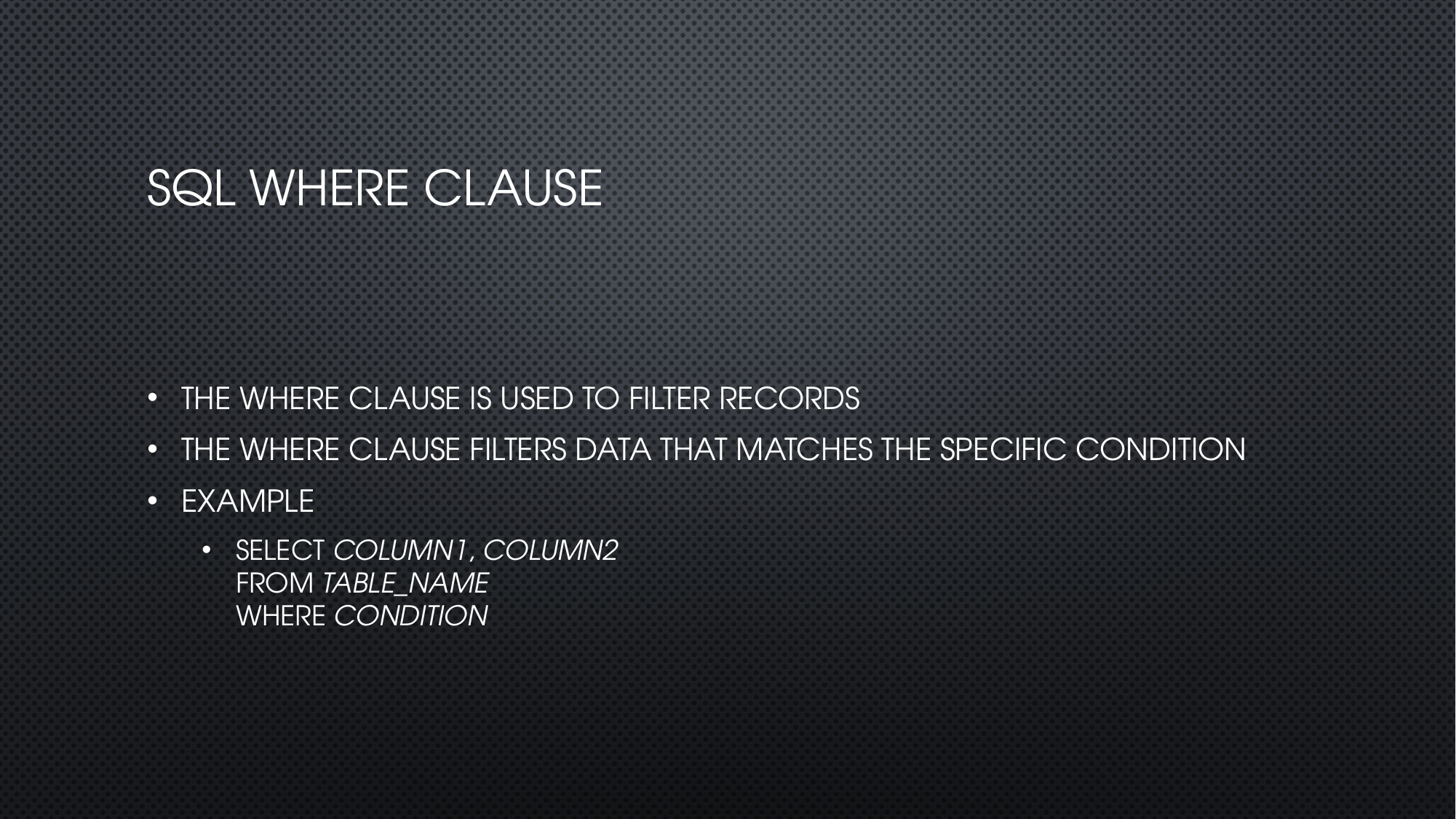

# SQL WHERE Clause
The Where Clause is used to filter records
The where clause filters data that matches the specific condition
Example
SELECT column1, column2
FROM table_name
WHERE condition